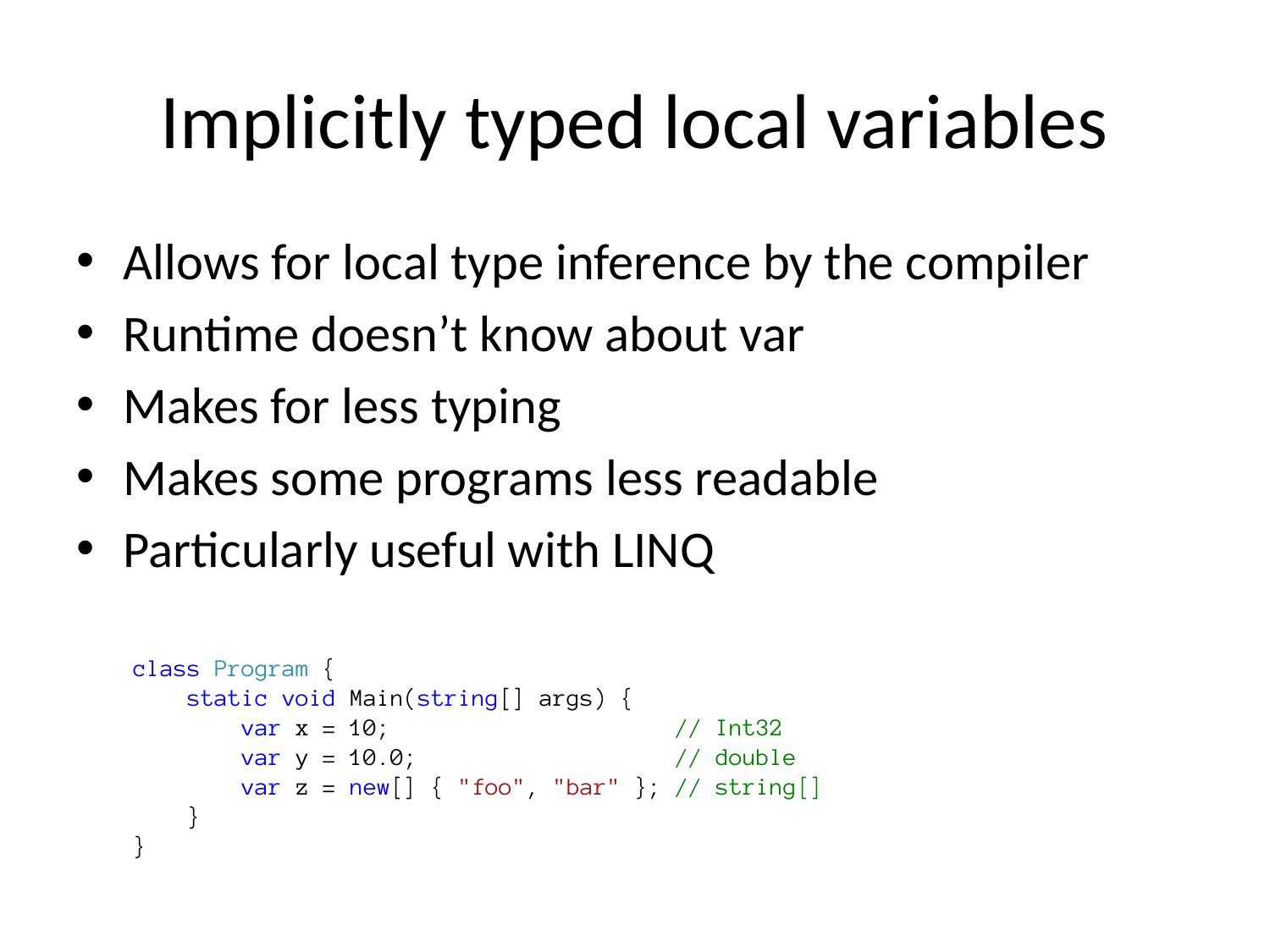

# Implicitly typed local variables
Allows for local type inference by the compiler
Runtime doesn’t know about var
Makes for less typing
Makes some programs less readable
Particularly useful with LINQ
class Program {
    static void Main(string[] args) {
        var x = 10;                     // Int32
        var y = 10.0;                   // double
        var z = new[] { "foo", "bar" }; // string[]
    }
}